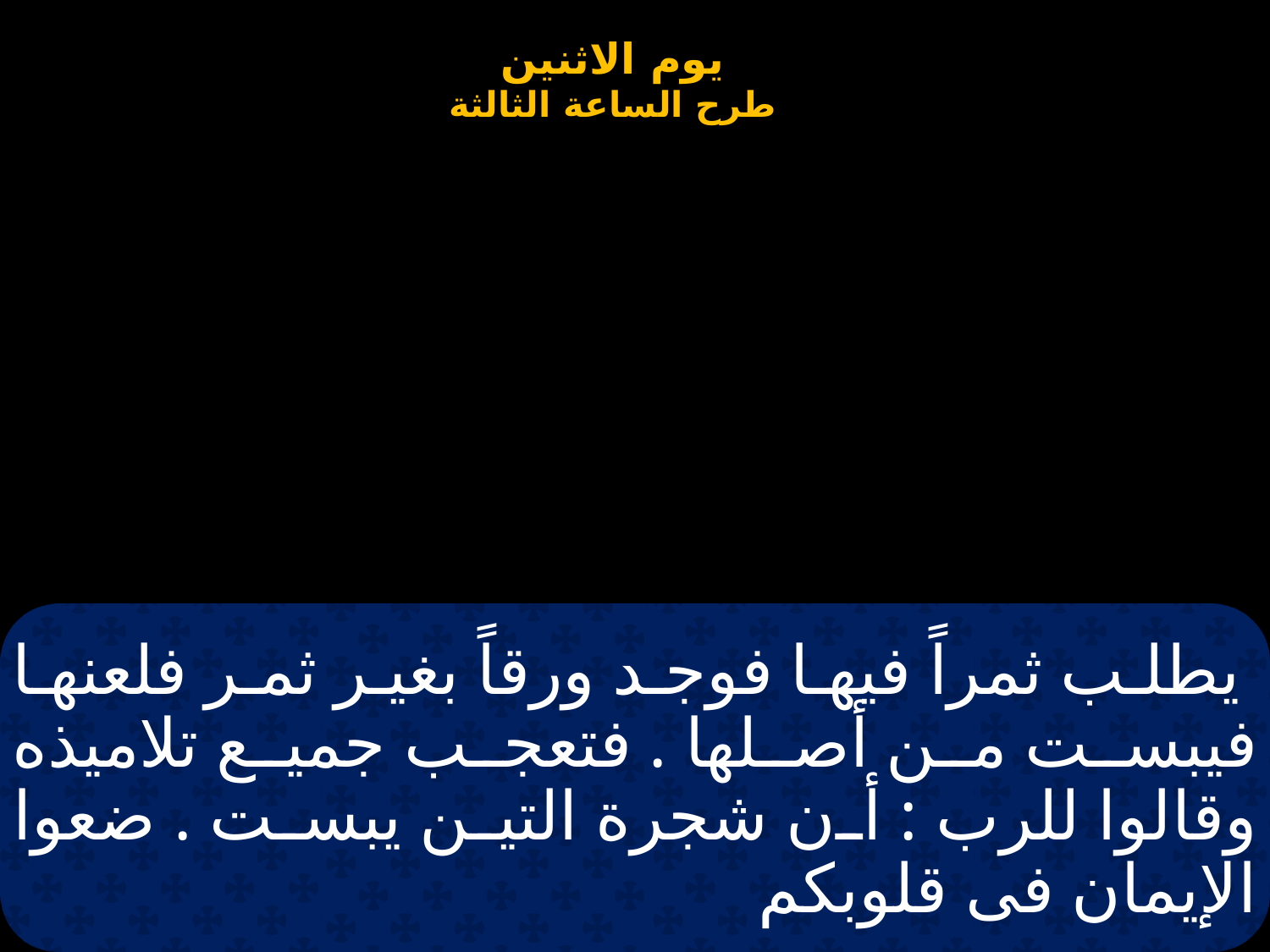

# يطلب ثمراً فيها فوجد ورقاً بغير ثمر فلعنها فيبست من أصلها . فتعجب جميع تلاميذه وقالوا للرب : أن شجرة التين يبست . ضعوا الإيمان فى قلوبكم